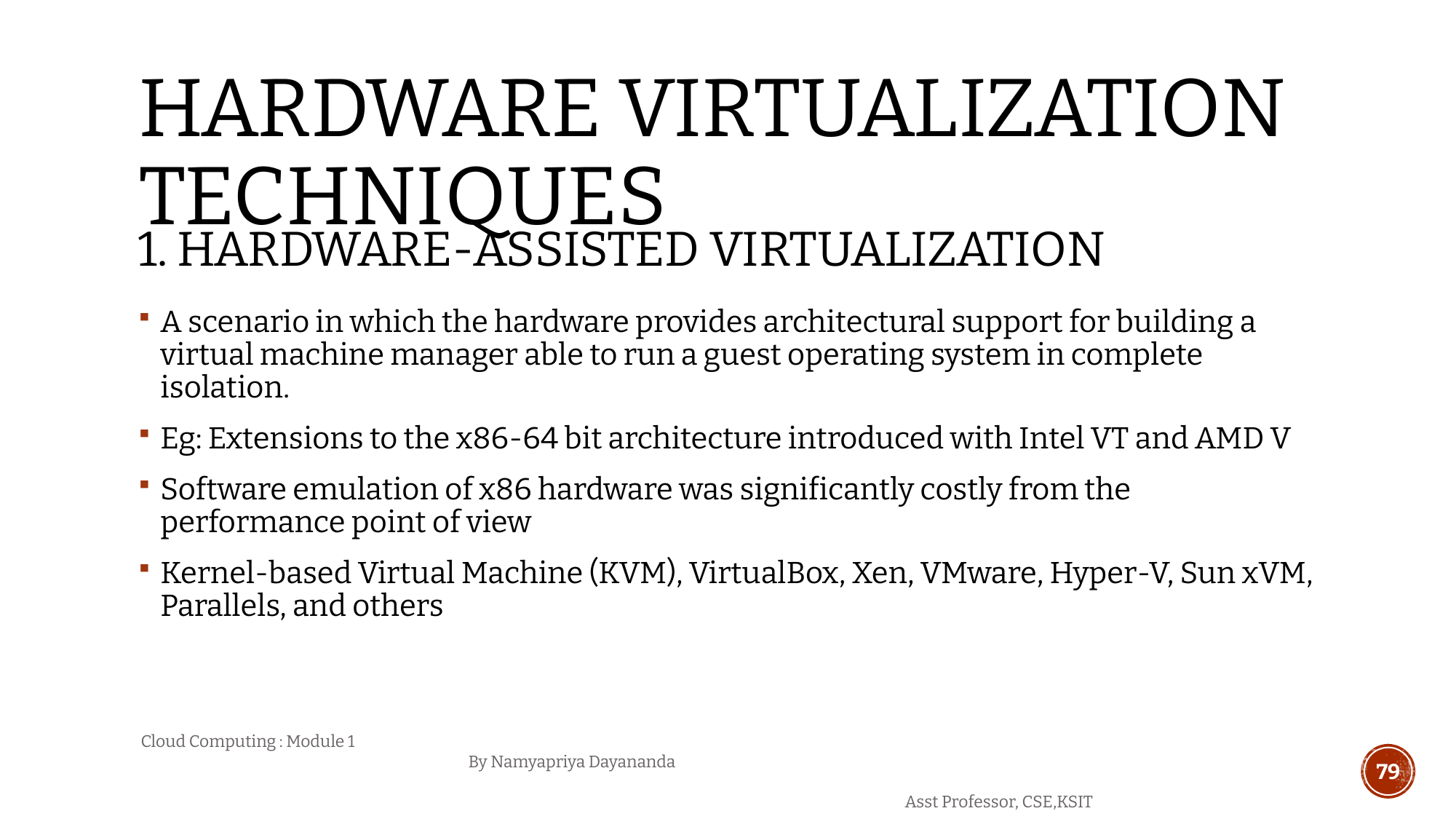

# Hardware virtualization techniques
1. Hardware-assisted virtualization
A scenario in which the hardware provides architectural support for building a virtual machine manager able to run a guest operating system in complete isolation.
Eg: Extensions to the x86-64 bit architecture introduced with Intel VT and AMD V
Software emulation of x86 hardware was significantly costly from the performance point of view
Kernel-based Virtual Machine (KVM), VirtualBox, Xen, VMware, Hyper-V, Sun xVM, Parallels, and others
Cloud Computing : Module 1                                             										By Namyapriya Dayananda
																	Asst Professor, CSE,KSIT
79